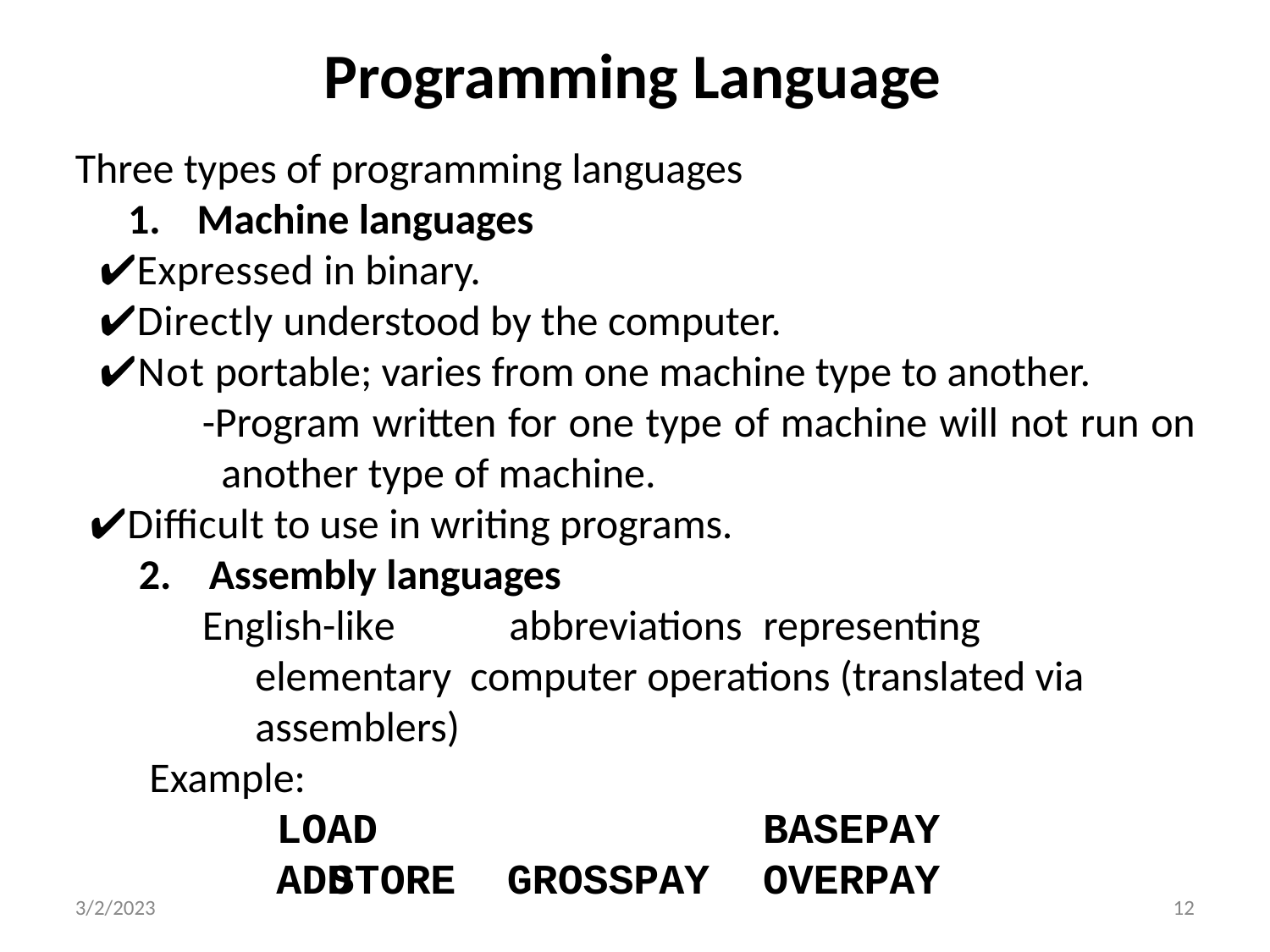

# Programming Language
Three types of programming languages
Machine languages
✔Expressed in binary.
✔Directly understood by the computer.
✔Not portable; varies from one machine type to another.
-Program written for one type of machine will not run on  another type of machine.
✔Difficult to use in writing programs.
Assembly languages
English-like	abbreviations	representing	elementary  computer operations (translated via assemblers)
Example:
LOAD	BASEPAY
ADD	OVERPAY
STORE
GROSSPAY
3/2/2023
12